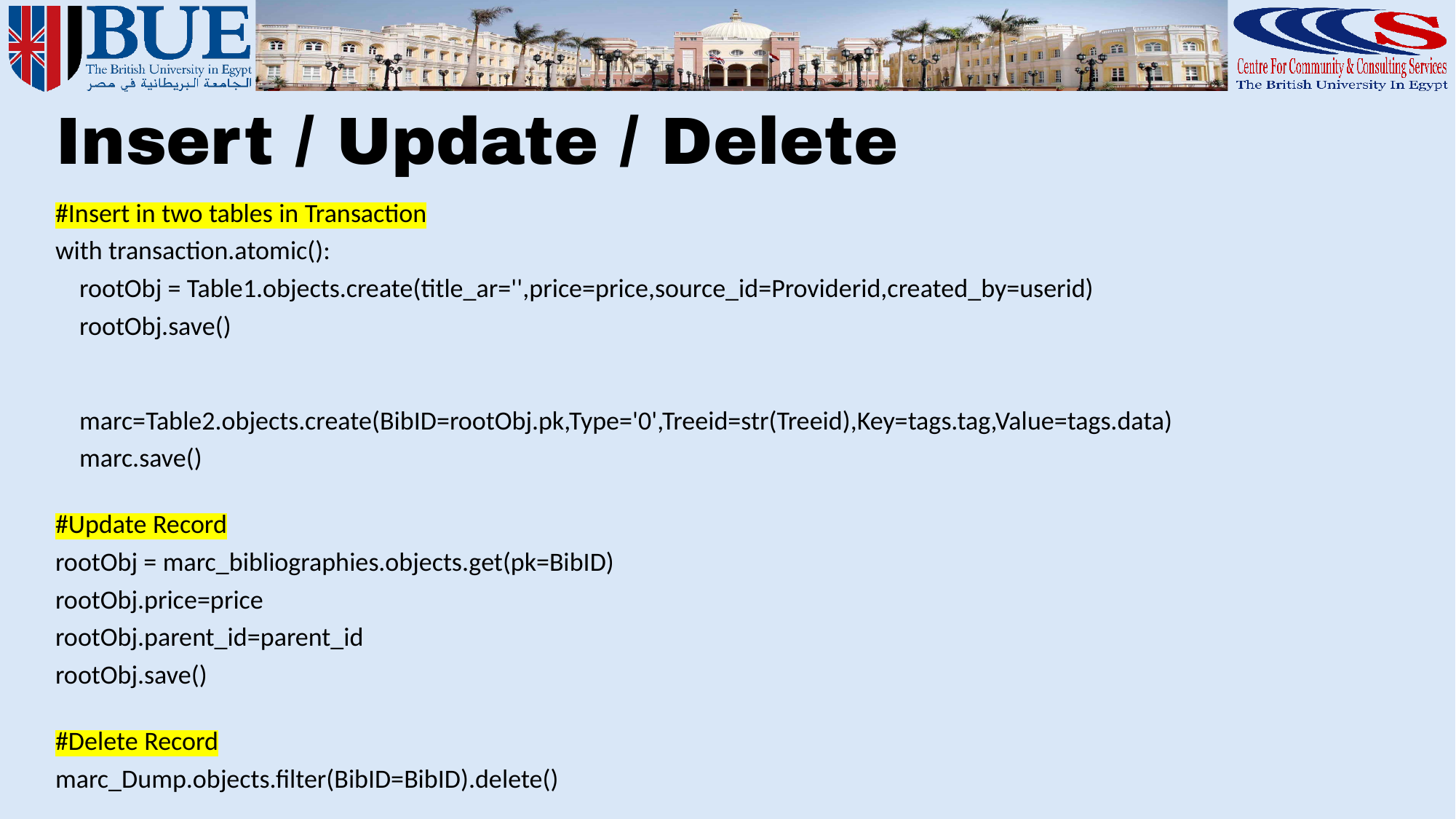

# Insert / Update / Delete
#Insert in two tables in Transaction
with transaction.atomic():
    rootObj = Table1.objects.create(title_ar='',price=price,source_id=Providerid,created_by=userid)
    rootObj.save()
    marc=Table2.objects.create(BibID=rootObj.pk,Type='0',Treeid=str(Treeid),Key=tags.tag,Value=tags.data)
    marc.save()
#Update Record
rootObj = marc_bibliographies.objects.get(pk=BibID)
rootObj.price=price
rootObj.parent_id=parent_id
rootObj.save()
#Delete Record
marc_Dump.objects.filter(BibID=BibID).delete()